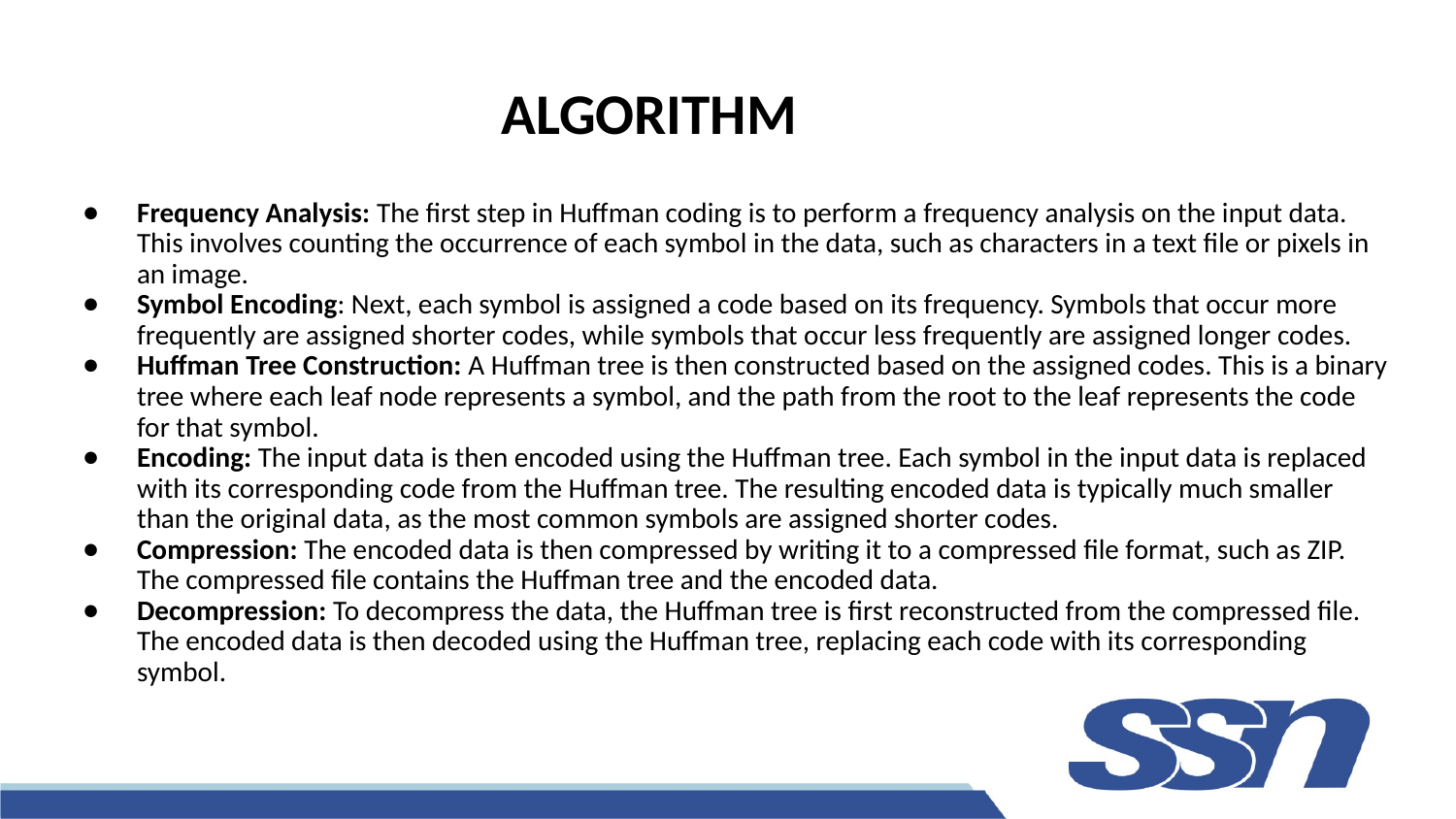

# ALGORITHM
Frequency Analysis: The first step in Huffman coding is to perform a frequency analysis on the input data. This involves counting the occurrence of each symbol in the data, such as characters in a text file or pixels in an image.
Symbol Encoding: Next, each symbol is assigned a code based on its frequency. Symbols that occur more frequently are assigned shorter codes, while symbols that occur less frequently are assigned longer codes.
Huffman Tree Construction: A Huffman tree is then constructed based on the assigned codes. This is a binary tree where each leaf node represents a symbol, and the path from the root to the leaf represents the code for that symbol.
Encoding: The input data is then encoded using the Huffman tree. Each symbol in the input data is replaced with its corresponding code from the Huffman tree. The resulting encoded data is typically much smaller than the original data, as the most common symbols are assigned shorter codes.
Compression: The encoded data is then compressed by writing it to a compressed file format, such as ZIP. The compressed file contains the Huffman tree and the encoded data.
Decompression: To decompress the data, the Huffman tree is first reconstructed from the compressed file. The encoded data is then decoded using the Huffman tree, replacing each code with its corresponding symbol.